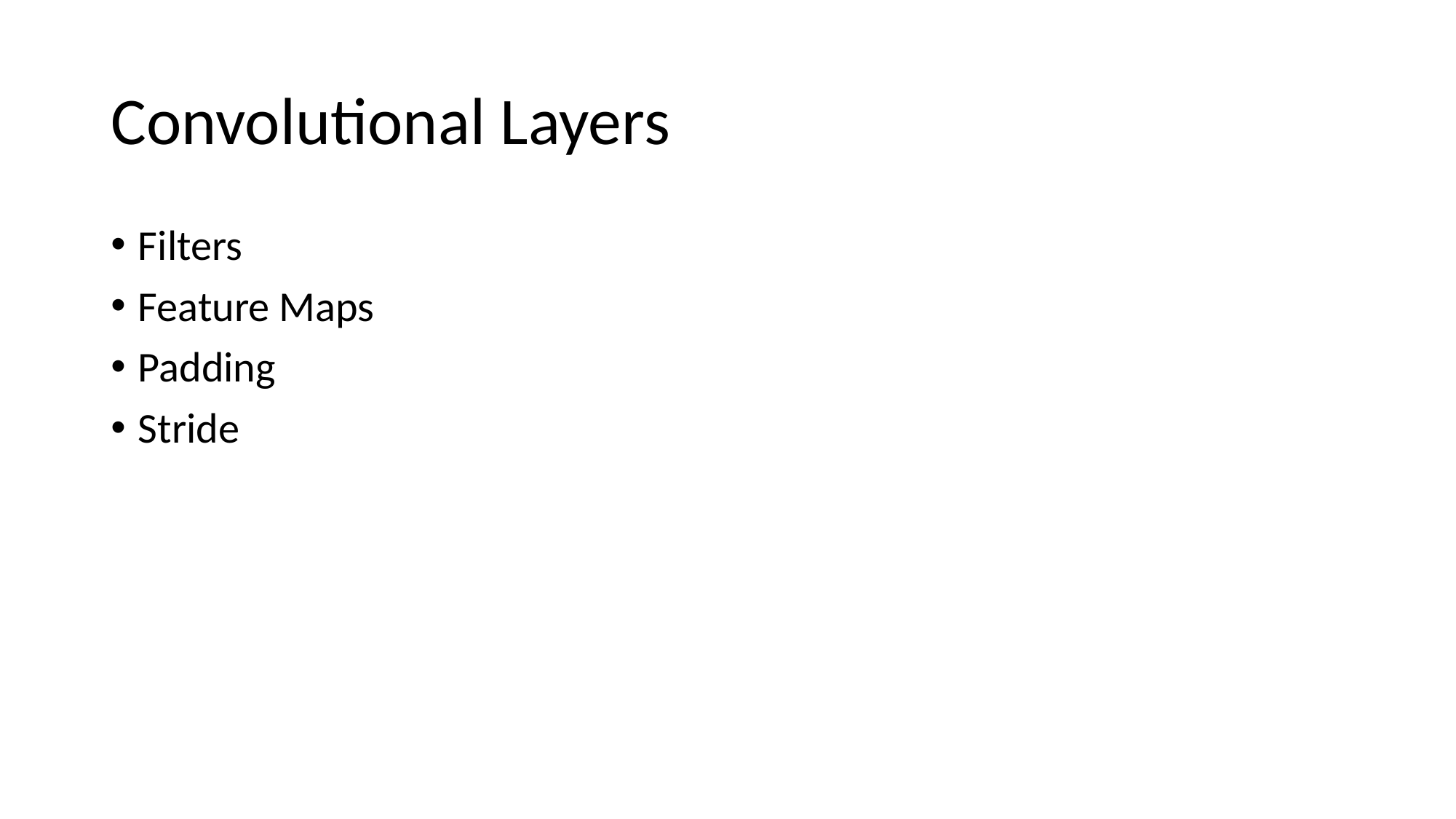

# Convolutional Layers
Filters
Feature Maps
Padding
Stride